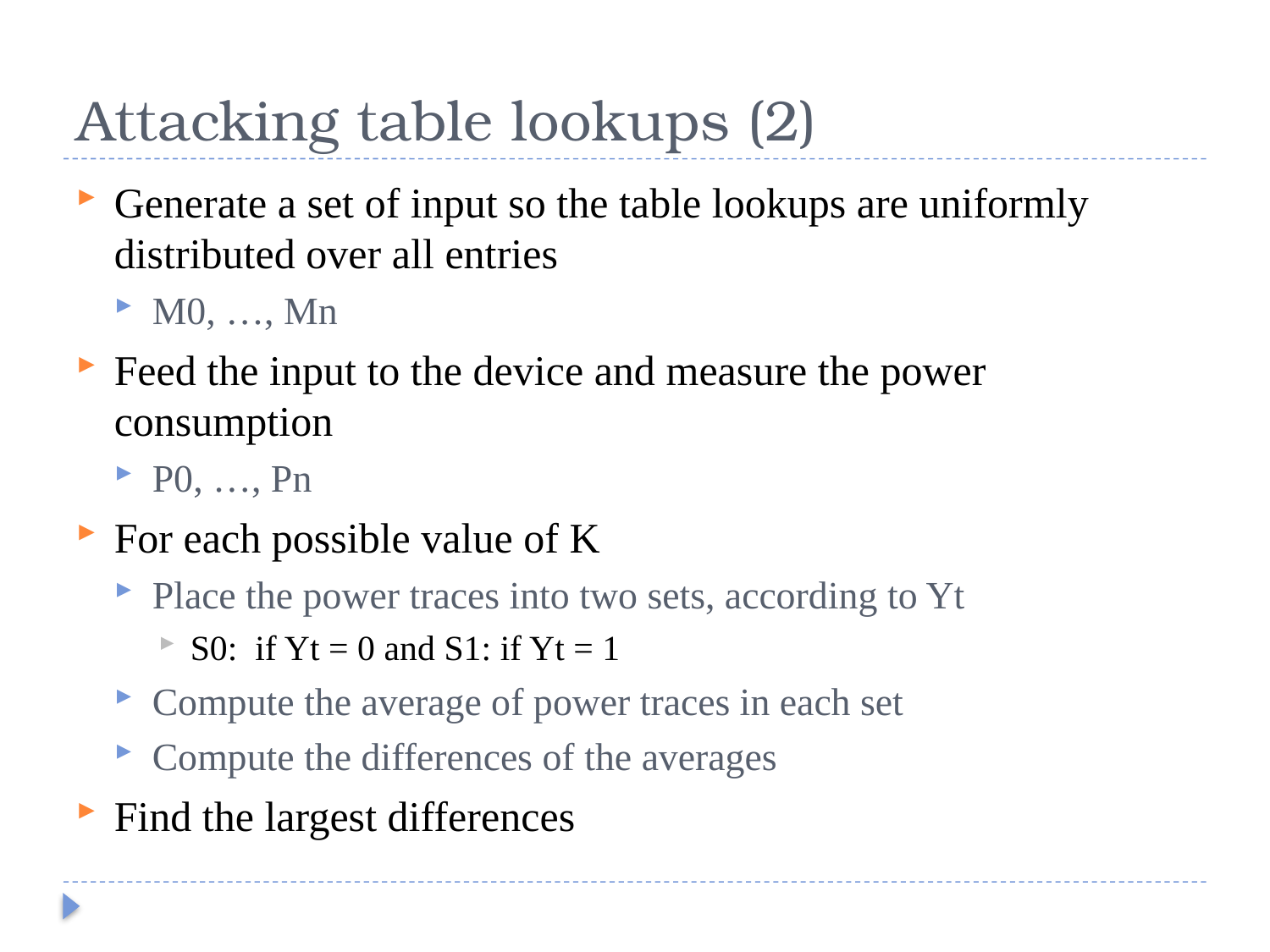

# Attacking table lookups (2)
Generate a set of input so the table lookups are uniformly distributed over all entries
M0, …, Mn
Feed the input to the device and measure the power consumption
P0, …, Pn
For each possible value of K
Place the power traces into two sets, according to Yt
S0:  if Yt = 0 and S1: if Yt = 1
Compute the average of power traces in each set
Compute the differences of the averages
Find the largest differences